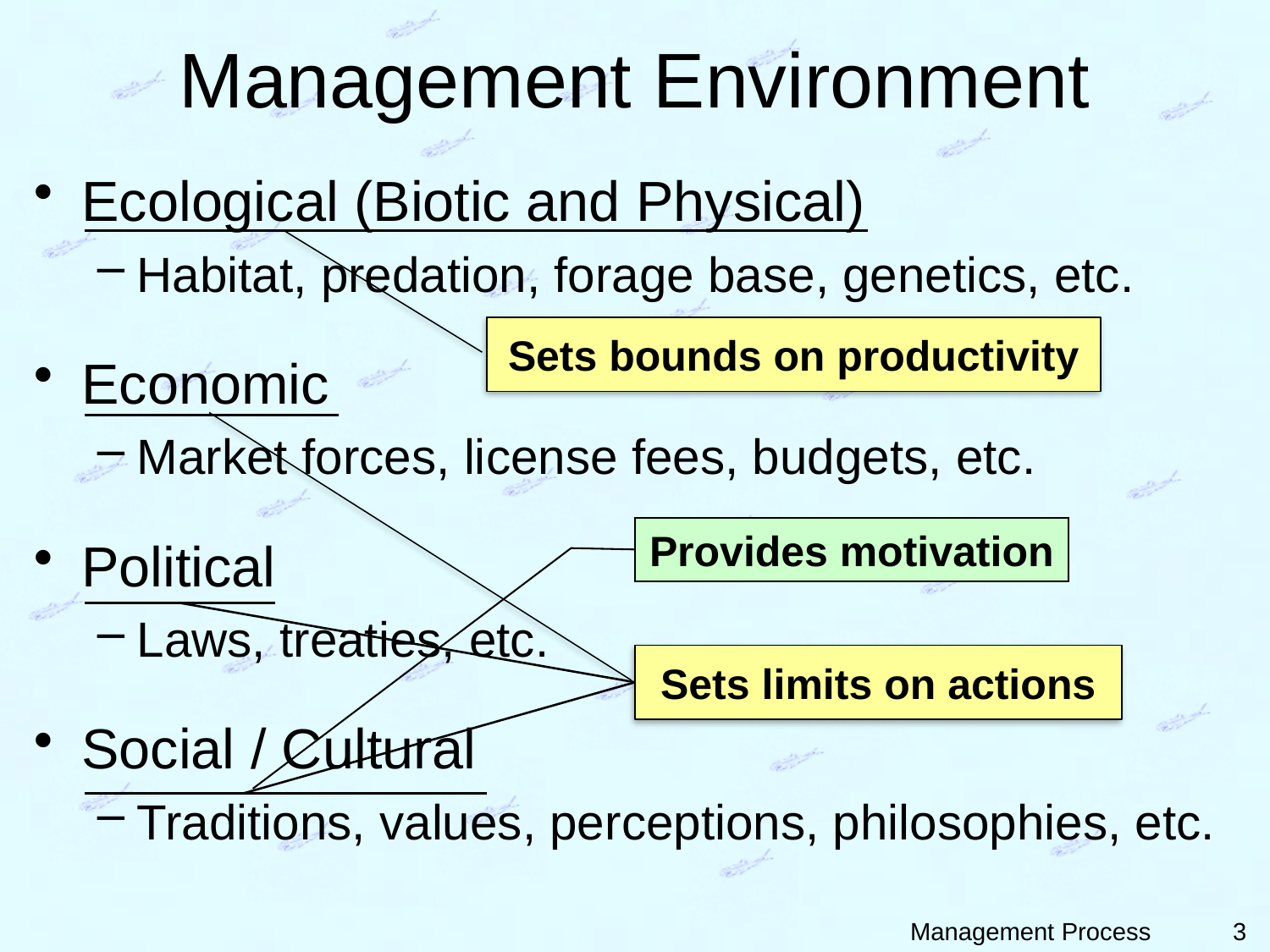

# Management Environment
Ecological (Biotic and Physical)
Habitat, predation, forage base, genetics, etc.

Economic
Market forces, license fees, budgets, etc.

Political
Laws, treaties, etc.

Social / Cultural
Traditions, values, perceptions, philosophies, etc.
Sets bounds on productivity
Sets limits on actions
Provides motivation
3
Management Process